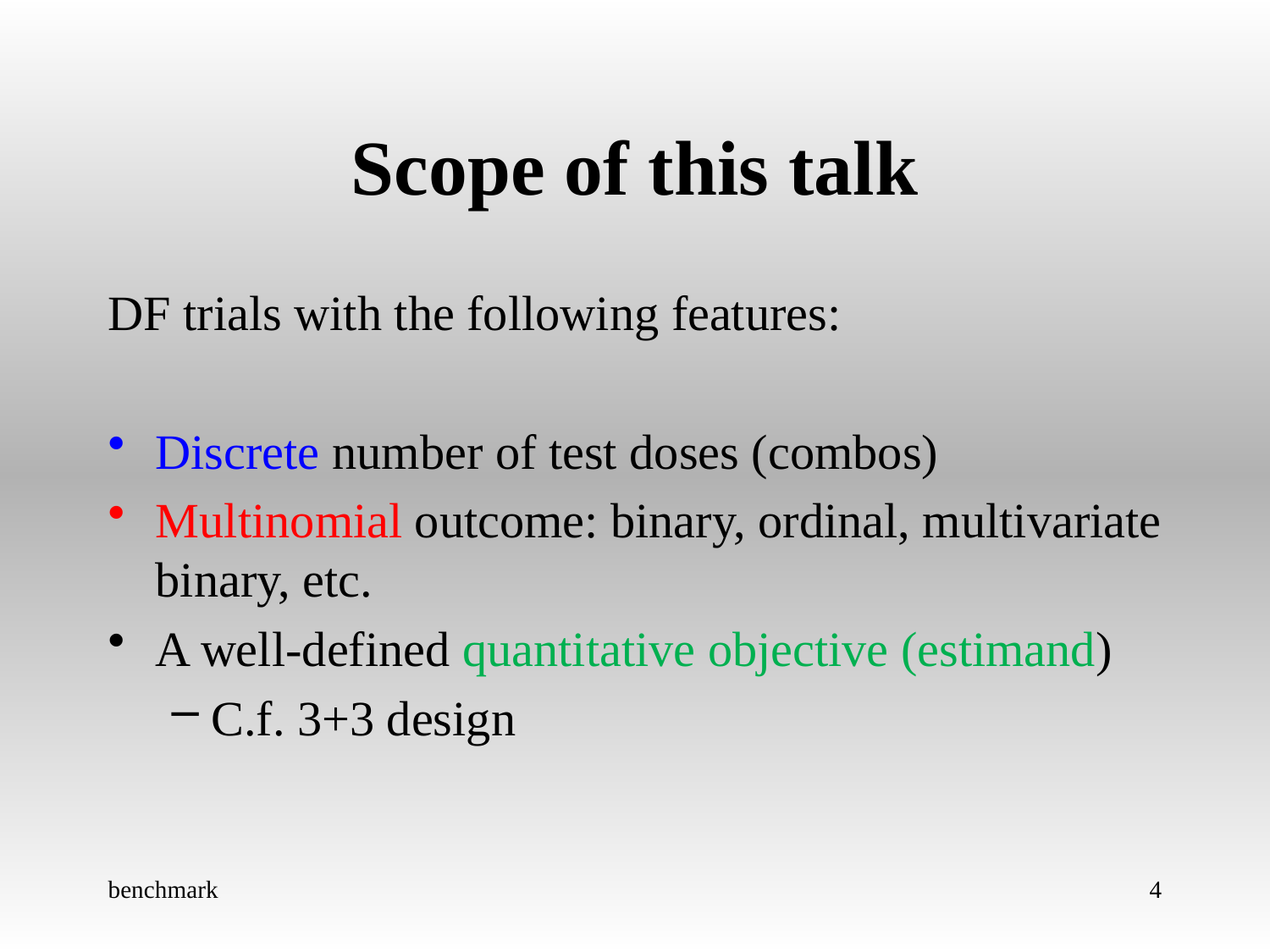

# Scope of this talk
DF trials with the following features:

Discrete number of test doses (combos)
Multinomial outcome: binary, ordinal, multivariate binary, etc.
A well-defined quantitative objective (estimand)
C.f. 3+3 design

benchmark
4